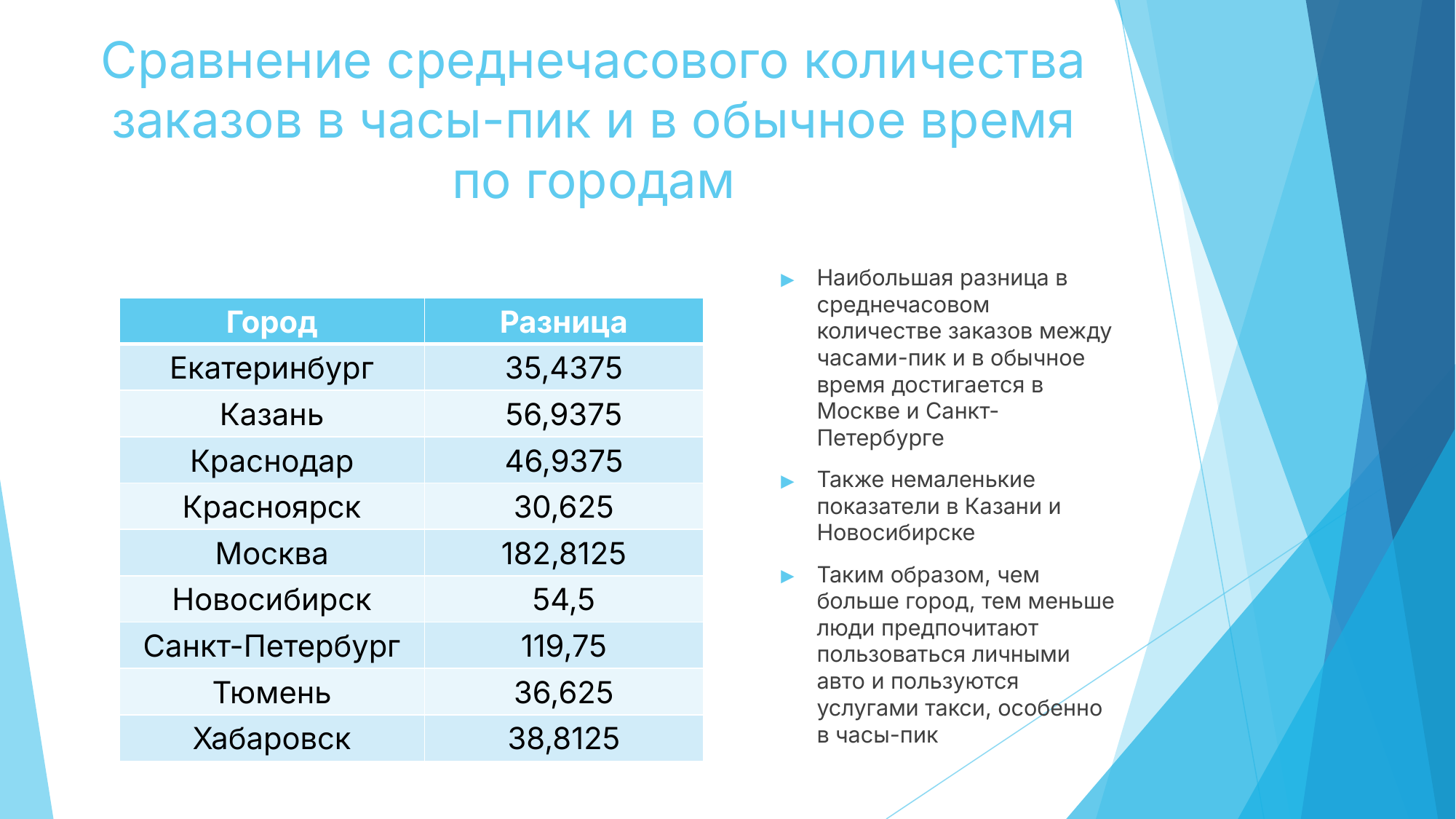

# Сравнение среднечасового количества заказов в часы-пик и в обычное время по городам
Наибольшая разница в среднечасовом количестве заказов между часами-пик и в обычное время достигается в Москве и Санкт-Петербурге
Также немаленькие показатели в Казани и Новосибирске
Таким образом, чем больше город, тем меньше люди предпочитают пользоваться личными авто и пользуются услугами такси, особенно в часы-пик
| Город | Разница |
| --- | --- |
| Екатеринбург | 35,4375 |
| Казань | 56,9375 |
| Краснодар | 46,9375 |
| Красноярск | 30,625 |
| Москва | 182,8125 |
| Новосибирск | 54,5 |
| Санкт-Петербург | 119,75 |
| Тюмень | 36,625 |
| Хабаровск | 38,8125 |